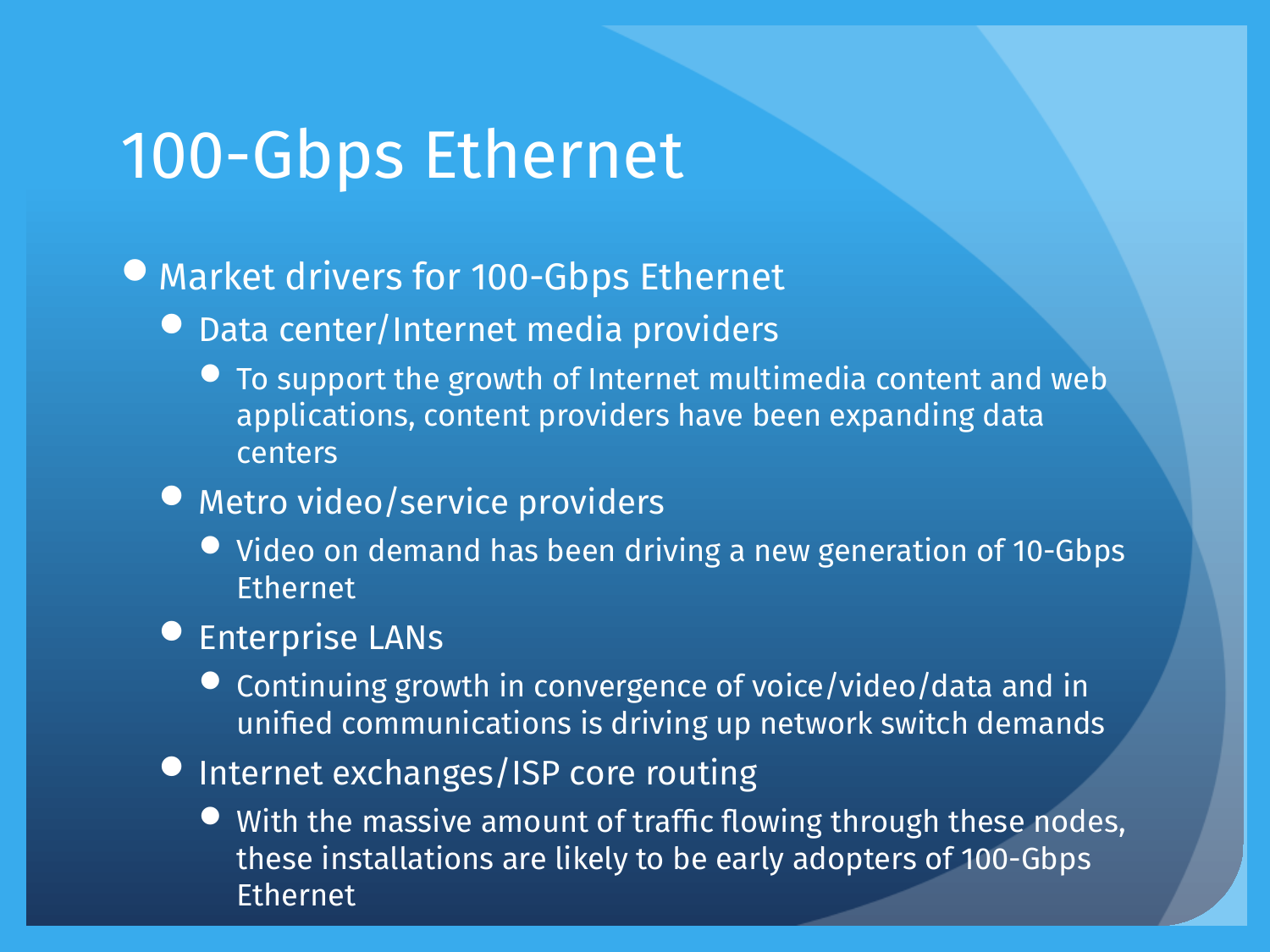

# 100-Gbps Ethernet
Market drivers for 100-Gbps Ethernet
Data center/Internet media providers
To support the growth of Internet multimedia content and web applications, content providers have been expanding data centers
Metro video/service providers
Video on demand has been driving a new generation of 10-Gbps Ethernet
Enterprise LANs
Continuing growth in convergence of voice/video/data and in unified communications is driving up network switch demands
Internet exchanges/ISP core routing
With the massive amount of traffic flowing through these nodes, these installations are likely to be early adopters of 100-Gbps Ethernet